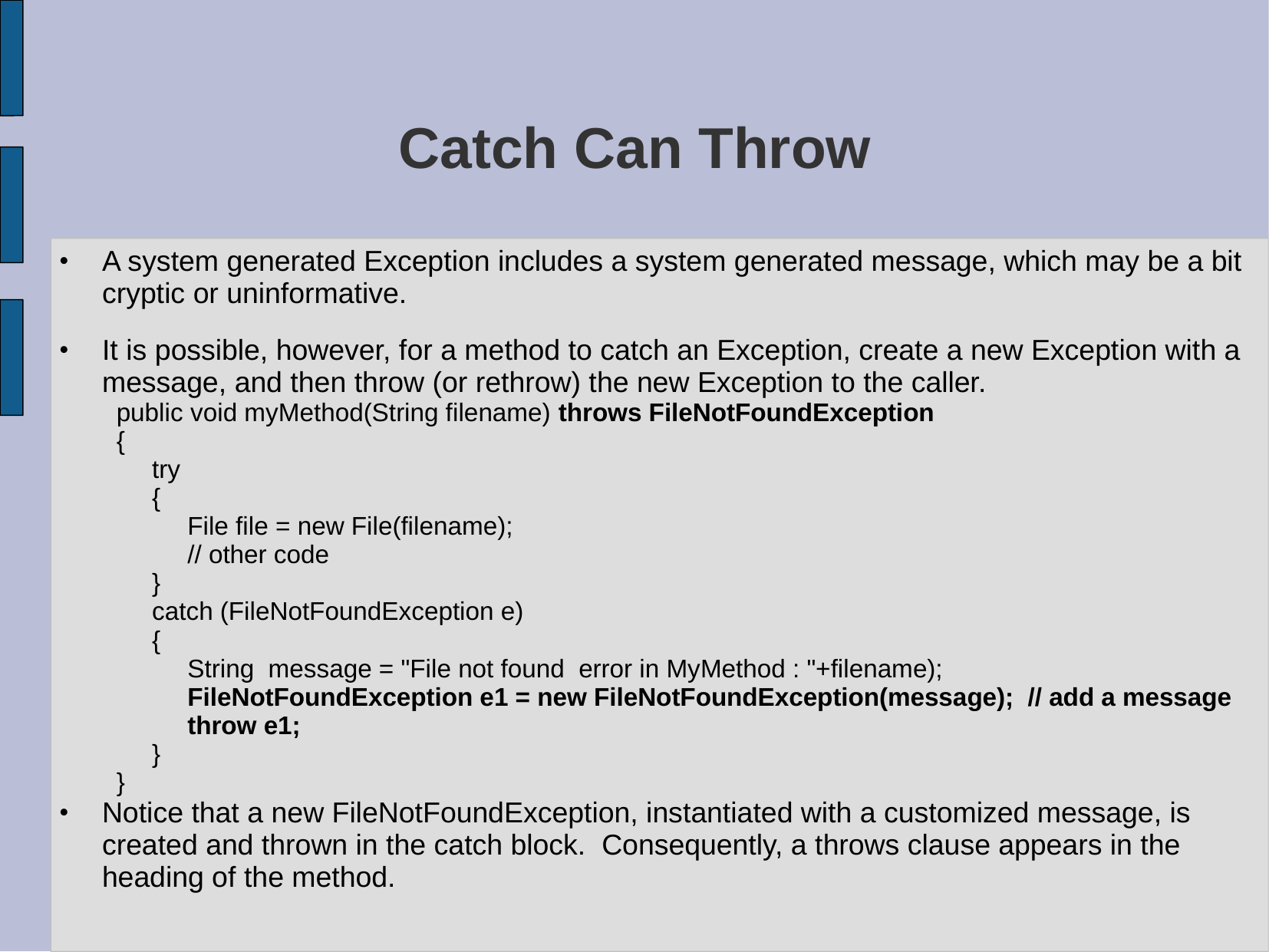

# Catch Can Throw
A system generated Exception includes a system generated message, which may be a bit cryptic or uninformative.

It is possible, however, for a method to catch an Exception, create a new Exception with a message, and then throw (or rethrow) the new Exception to the caller.
public void myMethod(String filename) throws FileNotFoundException
{
     try
     {
          File file = new File(filename);
          // other code
     }
     catch (FileNotFoundException e)
     {
          String  message = "File not found  error in MyMethod : "+filename);
          FileNotFoundException e1 = new FileNotFoundException(message);  // add a message
          throw e1;
     }
}
Notice that a new FileNotFoundException, instantiated with a customized message, is created and thrown in the catch block.  Consequently, a throws clause appears in the heading of the method.